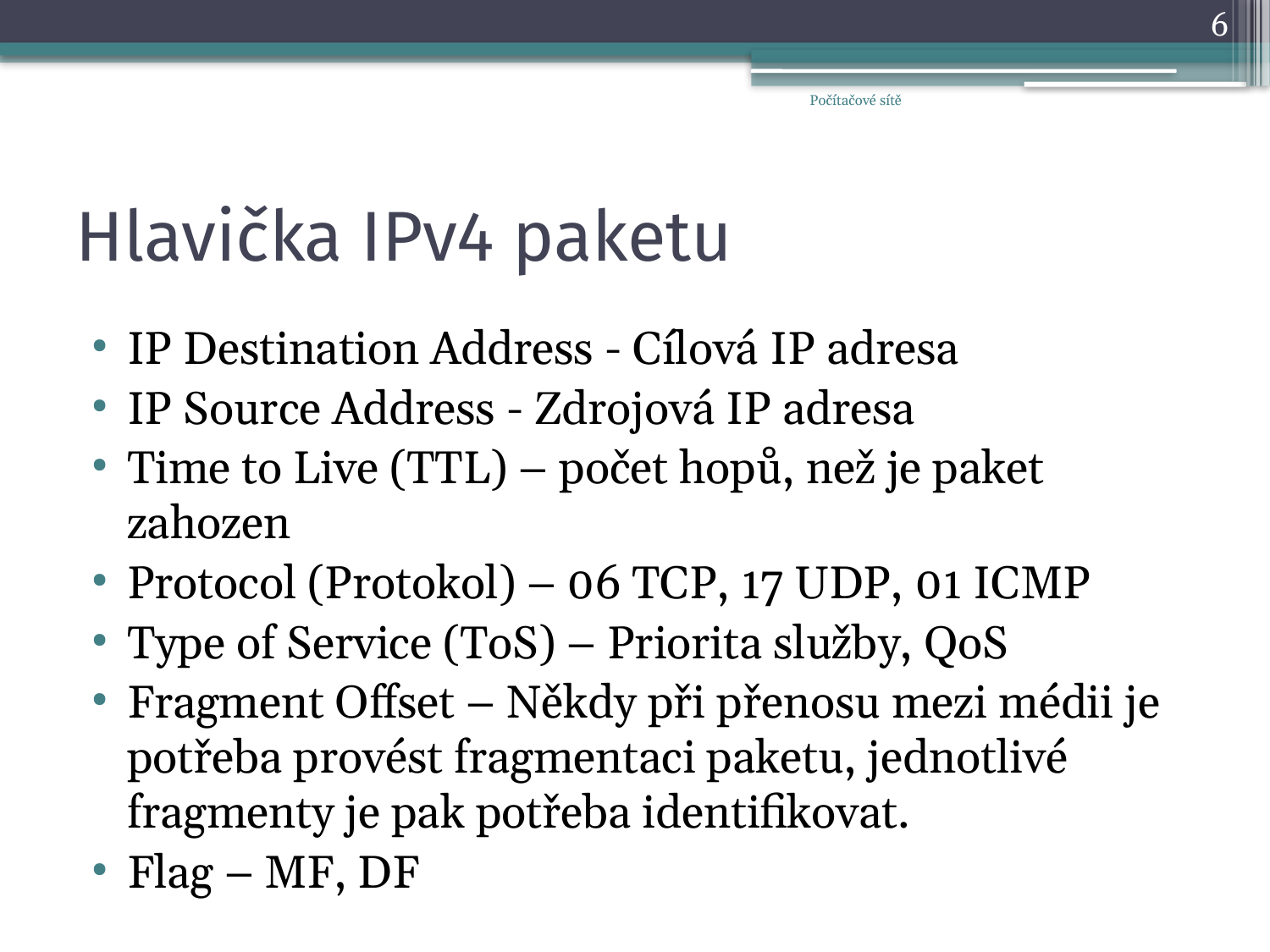

6
Počítačové sítě
# Hlavička IPv4 paketu
IP Destination Address - Cílová IP adresa
IP Source Address - Zdrojová IP adresa
Time to Live (TTL) – počet hopů, než je paket zahozen
Protocol (Protokol) – 06 TCP, 17 UDP, 01 ICMP
Type of Service (ToS) – Priorita služby, QoS
Fragment Offset – Někdy při přenosu mezi médii je potřeba provést fragmentaci paketu, jednotlivé fragmenty je pak potřeba identifikovat.
Flag – MF, DF